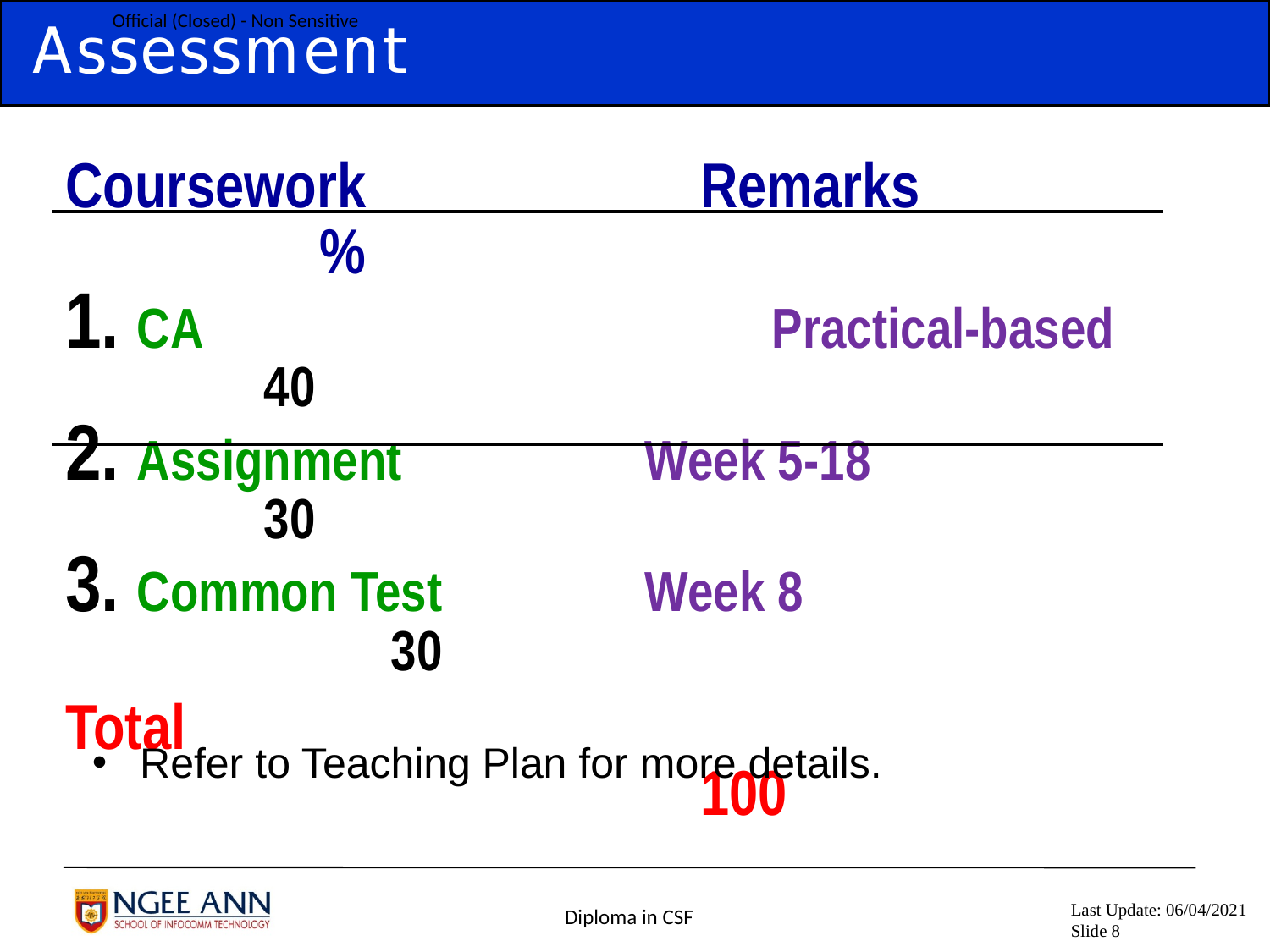

# Assessment
Coursework			Remarks				%
CA					Practical-based 		40
Assignment		Week 5-18				30
Common Test		Week 8					30
Total													100
Refer to Teaching Plan for more details.